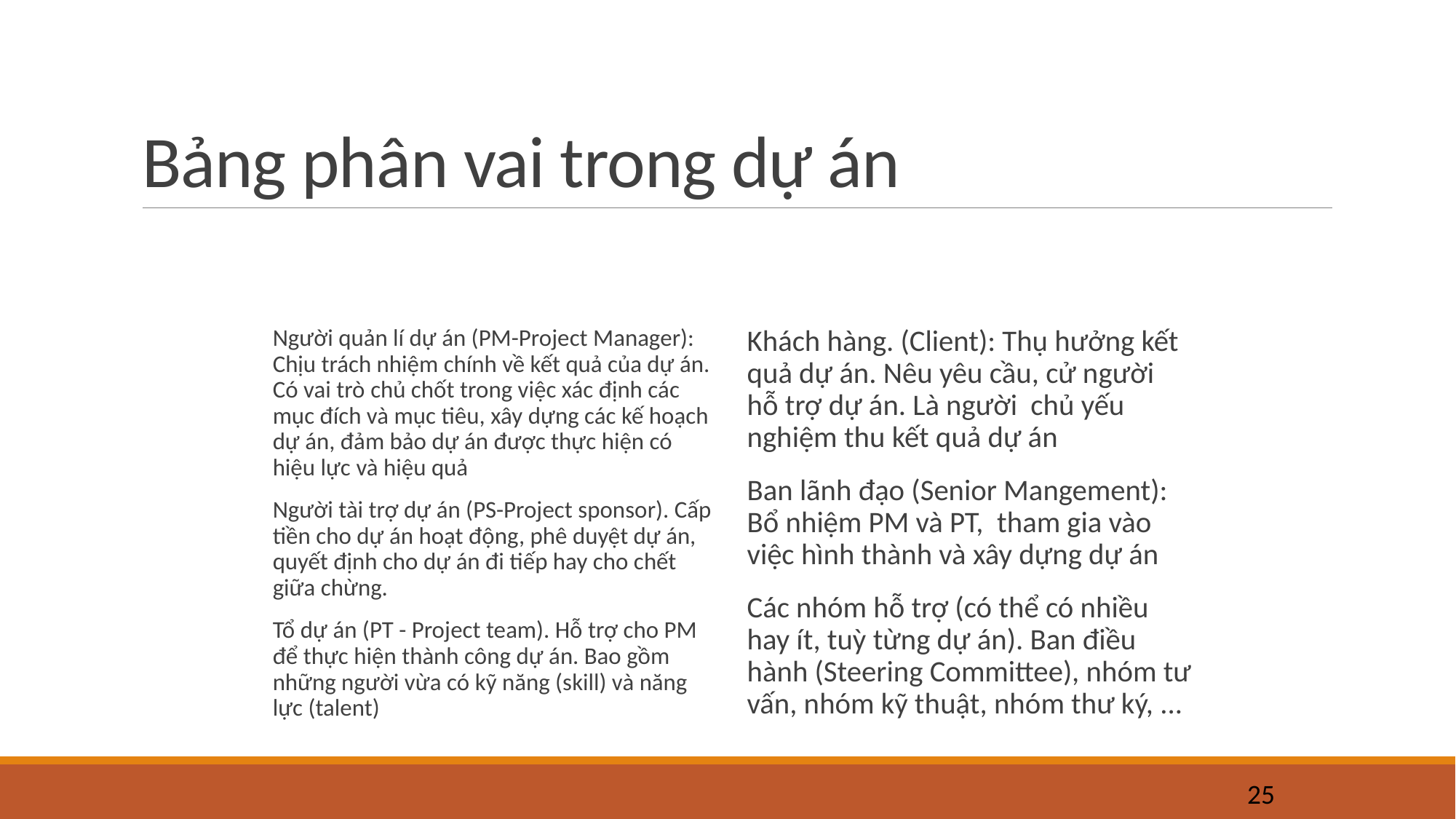

# Bảng phân vai trong dự án
Người quản lí dự án (PM-Project Manager): Chịu trách nhiệm chính về kết quả của dự án. Có vai trò chủ chốt trong việc xác định các mục đích và mục tiêu, xây dựng các kế hoạch dự án, đảm bảo dự án được thực hiện có hiệu lực và hiệu quả
Người tài trợ dự án (PS-Project sponsor). Cấp tiền cho dự án hoạt động, phê duyệt dự án, quyết định cho dự án đi tiếp hay cho chết giữa chừng.
Tổ dự án (PT - Project team). Hỗ trợ cho PM để thực hiện thành công dự án. Bao gồm những người vừa có kỹ năng (skill) và năng lực (talent)
Khách hàng. (Client): Thụ hưởng kết quả dự án. Nêu yêu cầu, cử người hỗ trợ dự án. Là người  chủ yếu nghiệm thu kết quả dự án
Ban lãnh đạo (Senior Mangement): Bổ nhiệm PM và PT,  tham gia vào việc hình thành và xây dựng dự án
Các nhóm hỗ trợ (có thể có nhiều hay ít, tuỳ từng dự án). Ban điều hành (Steering Committee), nhóm tư vấn, nhóm kỹ thuật, nhóm thư ký, ...
25